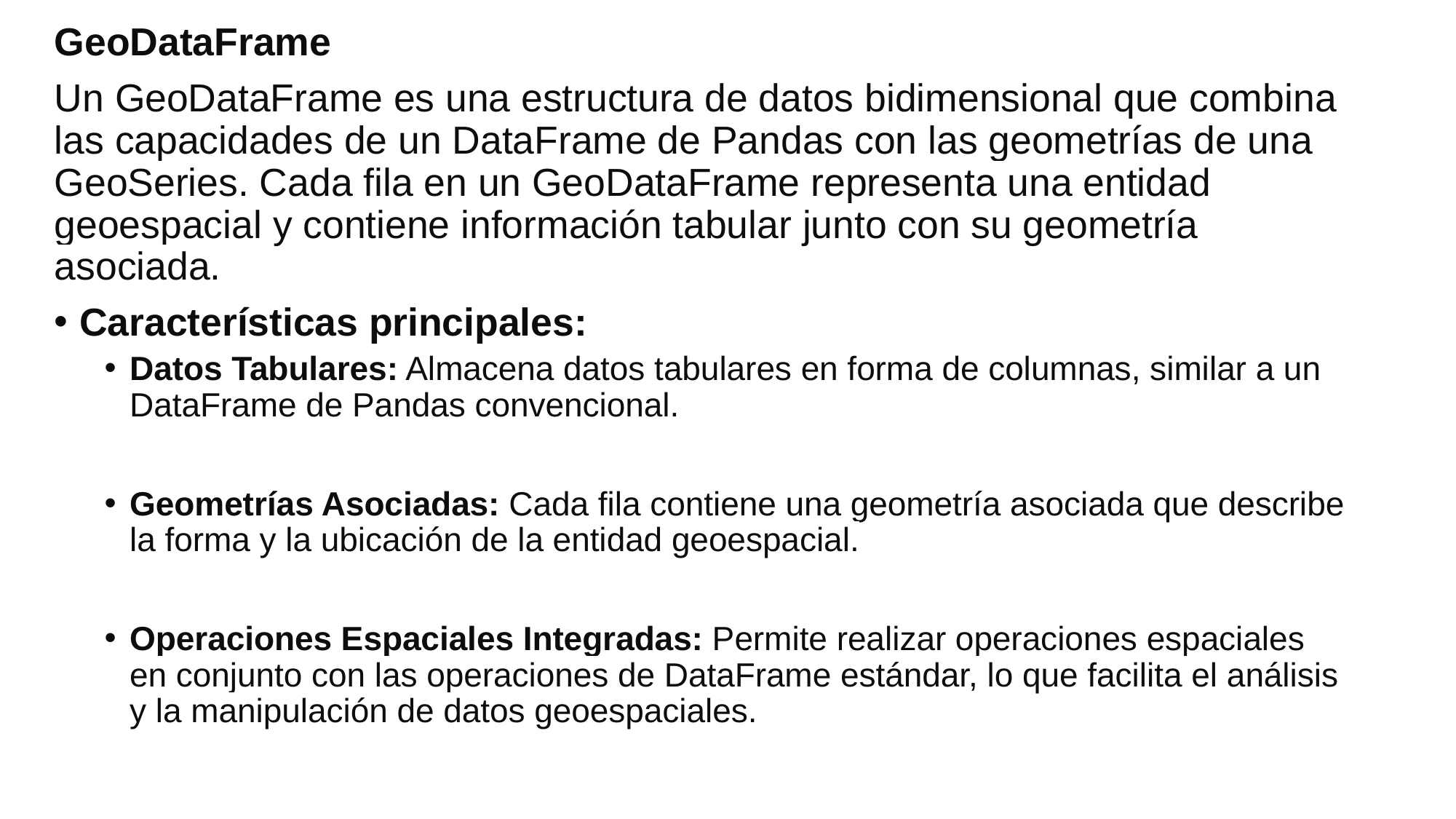

GeoDataFrame
Un GeoDataFrame es una estructura de datos bidimensional que combina las capacidades de un DataFrame de Pandas con las geometrías de una GeoSeries. Cada fila en un GeoDataFrame representa una entidad geoespacial y contiene información tabular junto con su geometría asociada.
Características principales:
Datos Tabulares: Almacena datos tabulares en forma de columnas, similar a un DataFrame de Pandas convencional.

Geometrías Asociadas: Cada fila contiene una geometría asociada que describe la forma y la ubicación de la entidad geoespacial.

Operaciones Espaciales Integradas: Permite realizar operaciones espaciales en conjunto con las operaciones de DataFrame estándar, lo que facilita el análisis y la manipulación de datos geoespaciales.